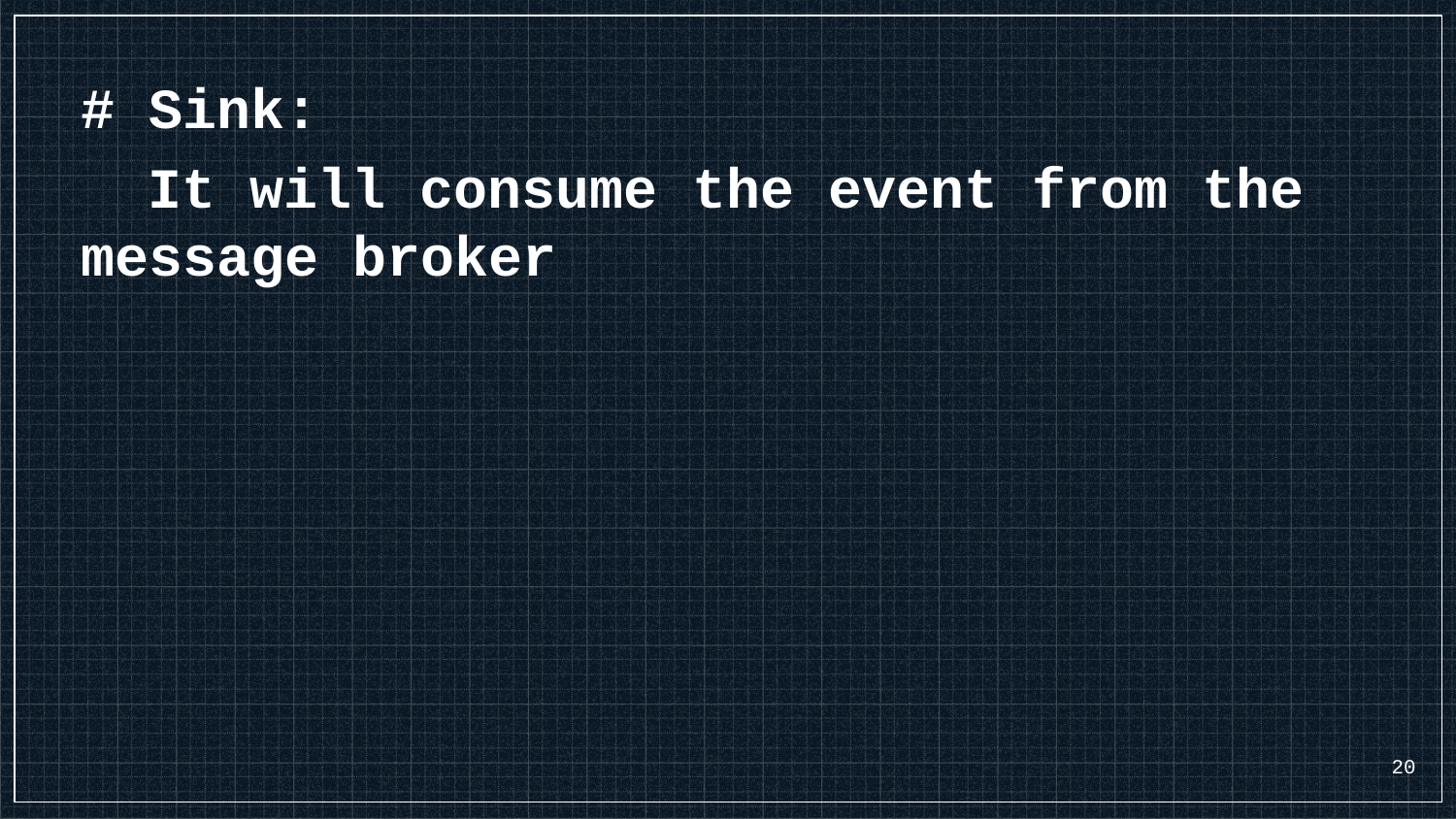

# Sink:
  It will consume the event from the message broker

20